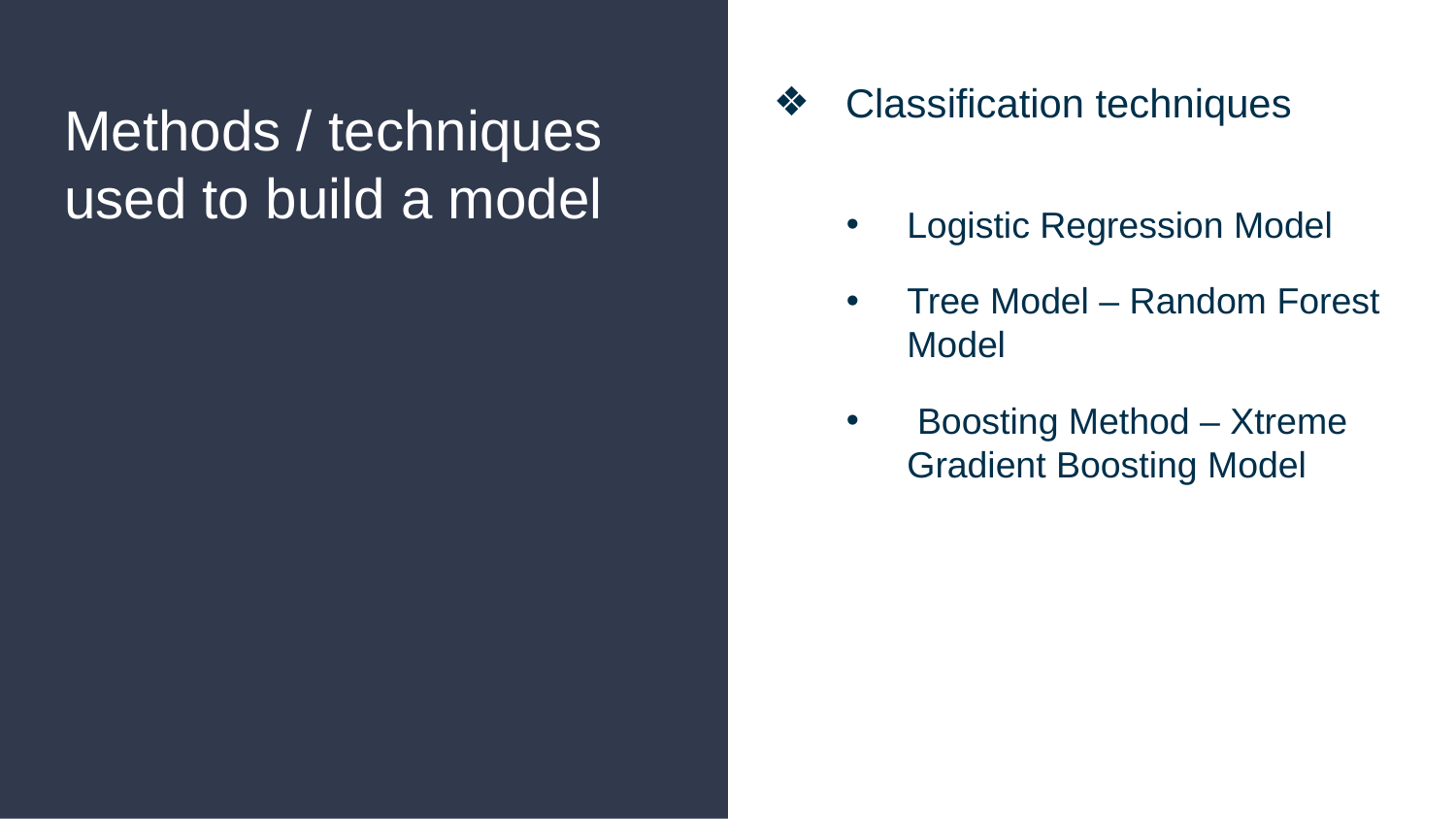

Classification techniques

Logistic Regression Model
Tree Model – Random Forest Model
 Boosting Method – Xtreme Gradient Boosting Model
# Methods / techniques used to build a model